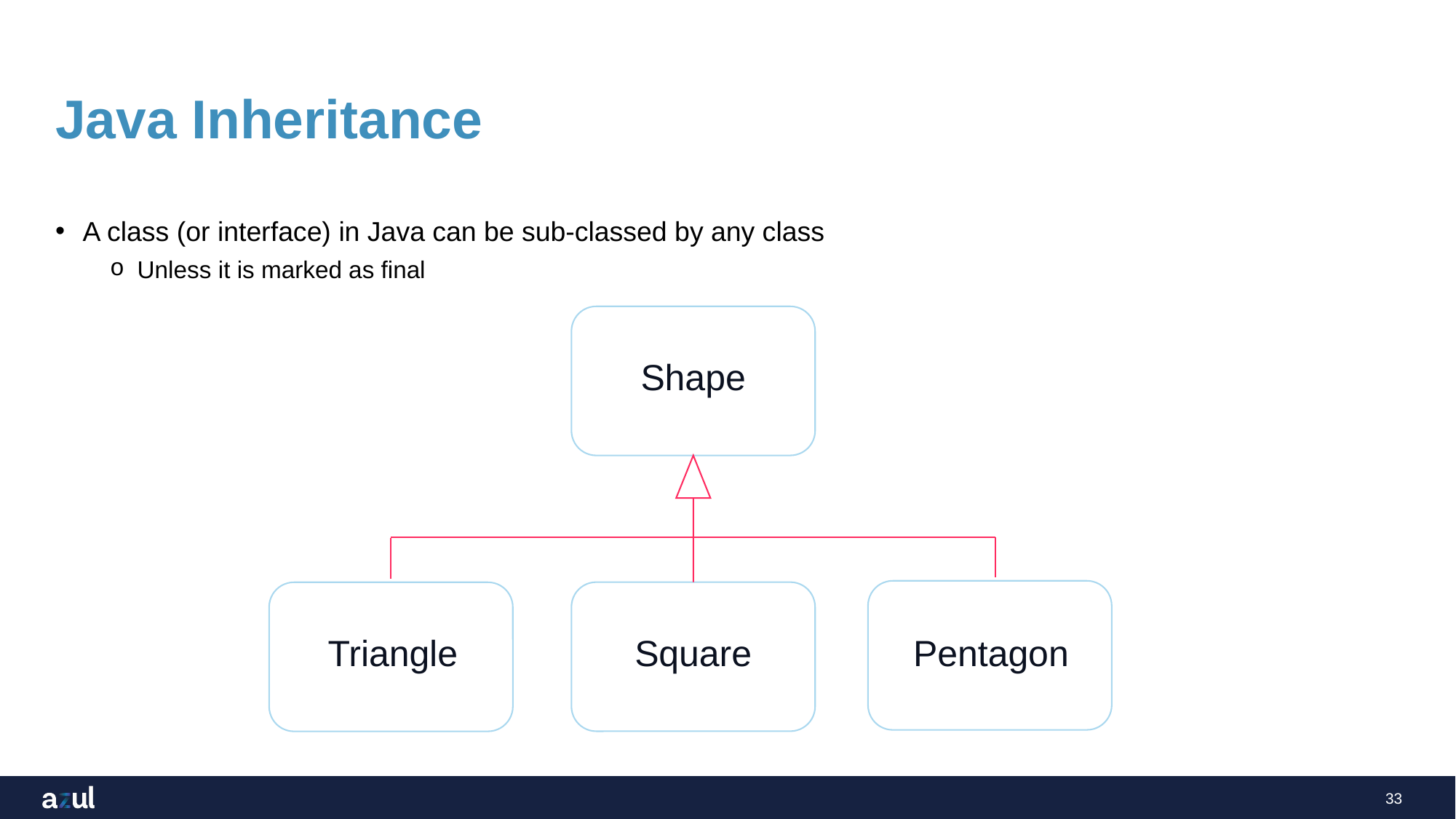

# Java Inheritance
A class (or interface) in Java can be sub-classed by any class
Unless it is marked as final

Shape

Triangle
Square
Pentagon